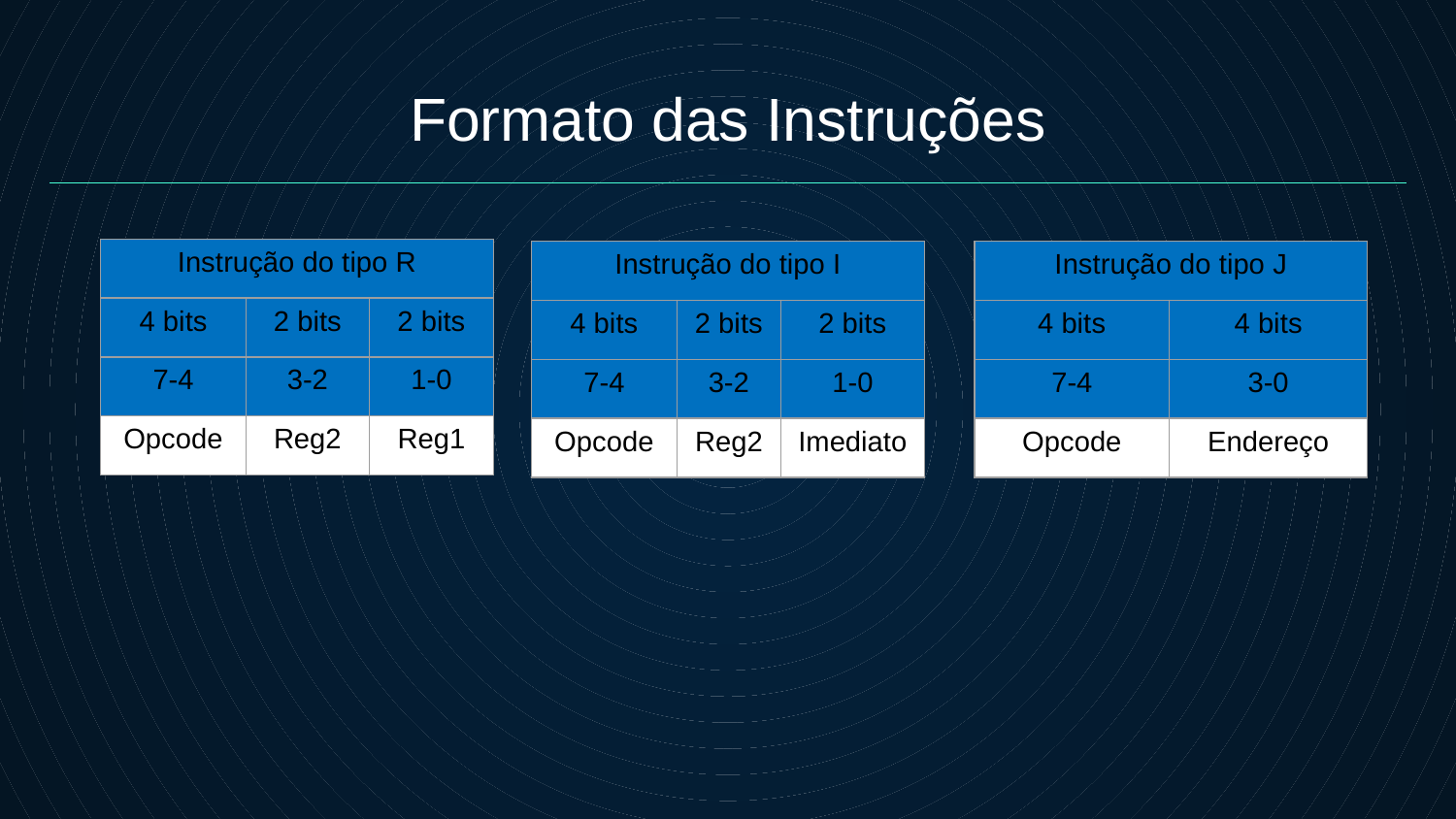

# Formato das Instruções
| Instrução do tipo R |
| --- |
| Instrução do tipo I |
| --- |
| Instrução do tipo J |
| --- |
| 4 bits | 2 bits | 2 bits |
| --- | --- | --- |
| 7-4 | 3-2 | 1-0 |
| Opcode | Reg2 | Reg1 |
| 4 bits | 2 bits | 2 bits |
| --- | --- | --- |
| 7-4 | 3-2 | 1-0 |
| Opcode | Reg2 | Imediato |
| 4 bits | 4 bits |
| --- | --- |
| 7-4 | 3-0 |
| Opcode | Endereço |